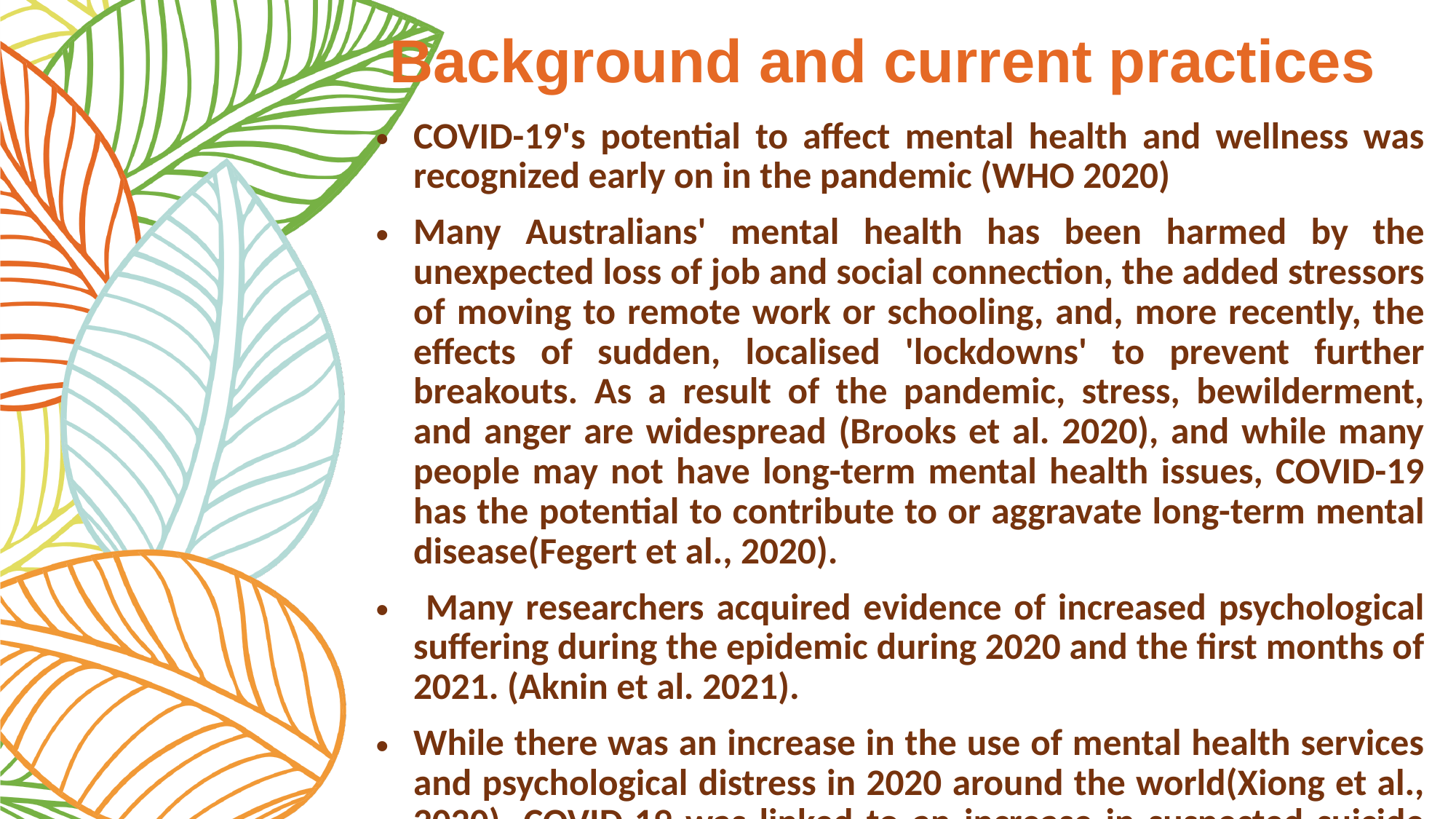

# Background and current practices
COVID-19's potential to affect mental health and wellness was recognized early on in the pandemic (WHO 2020)
Many Australians' mental health has been harmed by the unexpected loss of job and social connection, the added stressors of moving to remote work or schooling, and, more recently, the effects of sudden, localised 'lockdowns' to prevent further breakouts. As a result of the pandemic, stress, bewilderment, and anger are widespread (Brooks et al. 2020), and while many people may not have long-term mental health issues, COVID-19 has the potential to contribute to or aggravate long-term mental disease(Fegert et al., 2020).
 Many researchers acquired evidence of increased psychological suffering during the epidemic during 2020 and the first months of 2021. (Aknin et al. 2021).
While there was an increase in the use of mental health services and psychological distress in 2020 around the world(Xiong et al., 2020), COVID-19 was linked to an increase in suspected suicide deaths from mental breakdown in Australia(Leske et al., 2021).